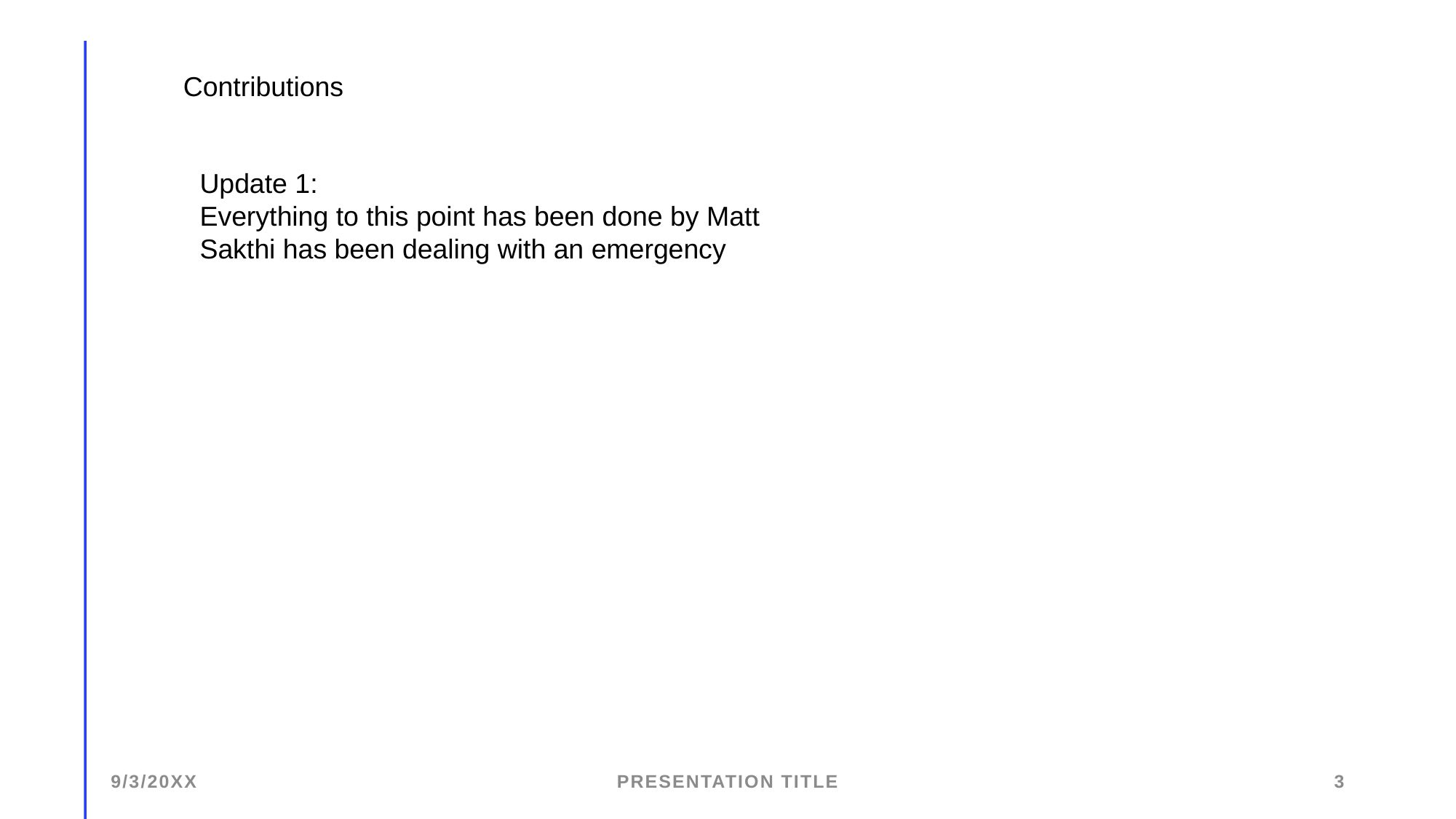

Contributions
Update 1:
Everything to this point has been done by Matt
Sakthi has been dealing with an emergency
9/3/20XX
Presentation Title
3